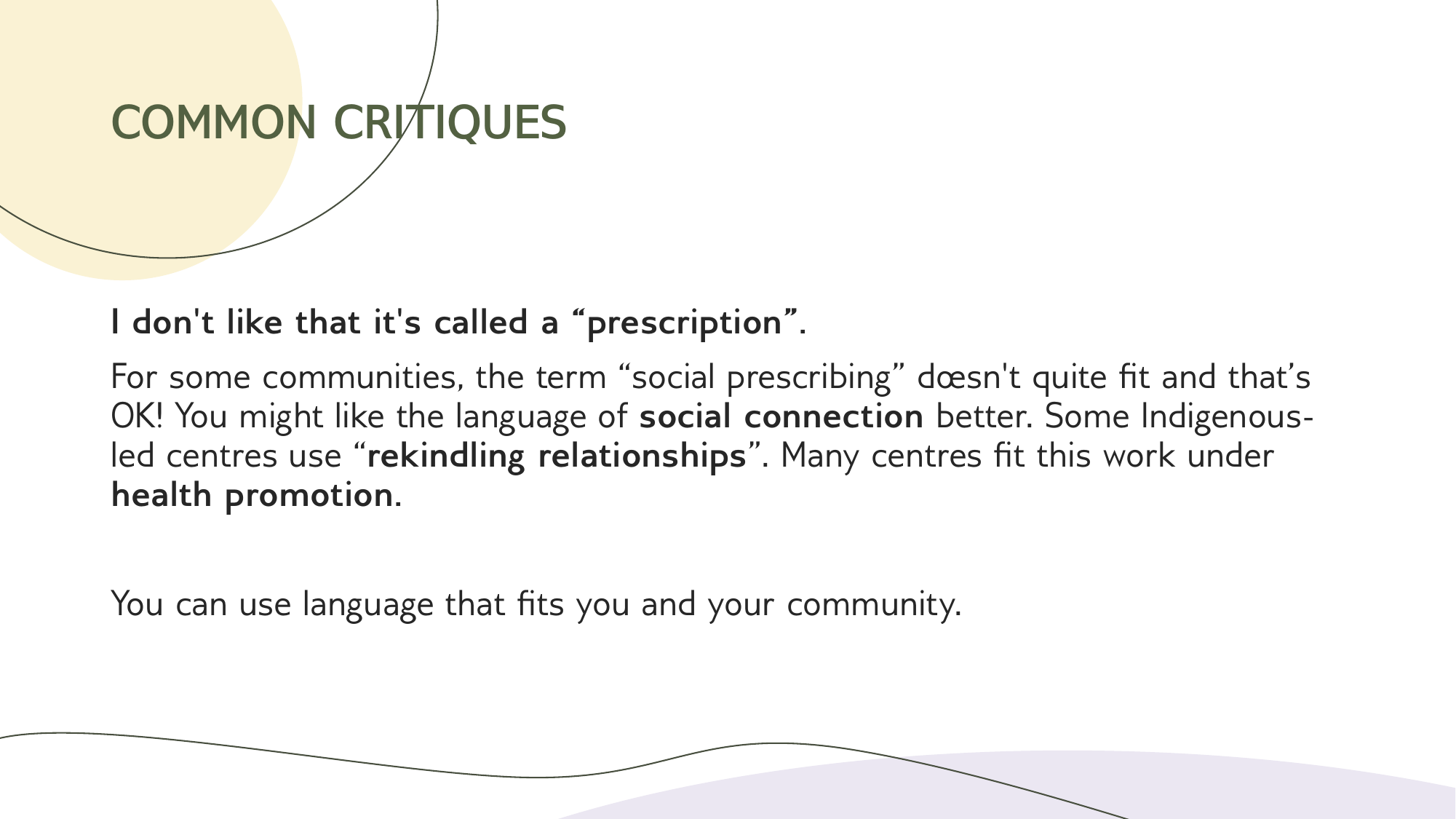

# COMMON CRITIQUES
I don't like that it's called a “prescription”.
For some communities, the term “social prescribing” doesn't quite fit and that’s OK! You might like the language of social connection better. Some Indigenous-led centres use “rekindling relationships”. Many centres fit this work under health promotion.

You can use language that fits you and your community.